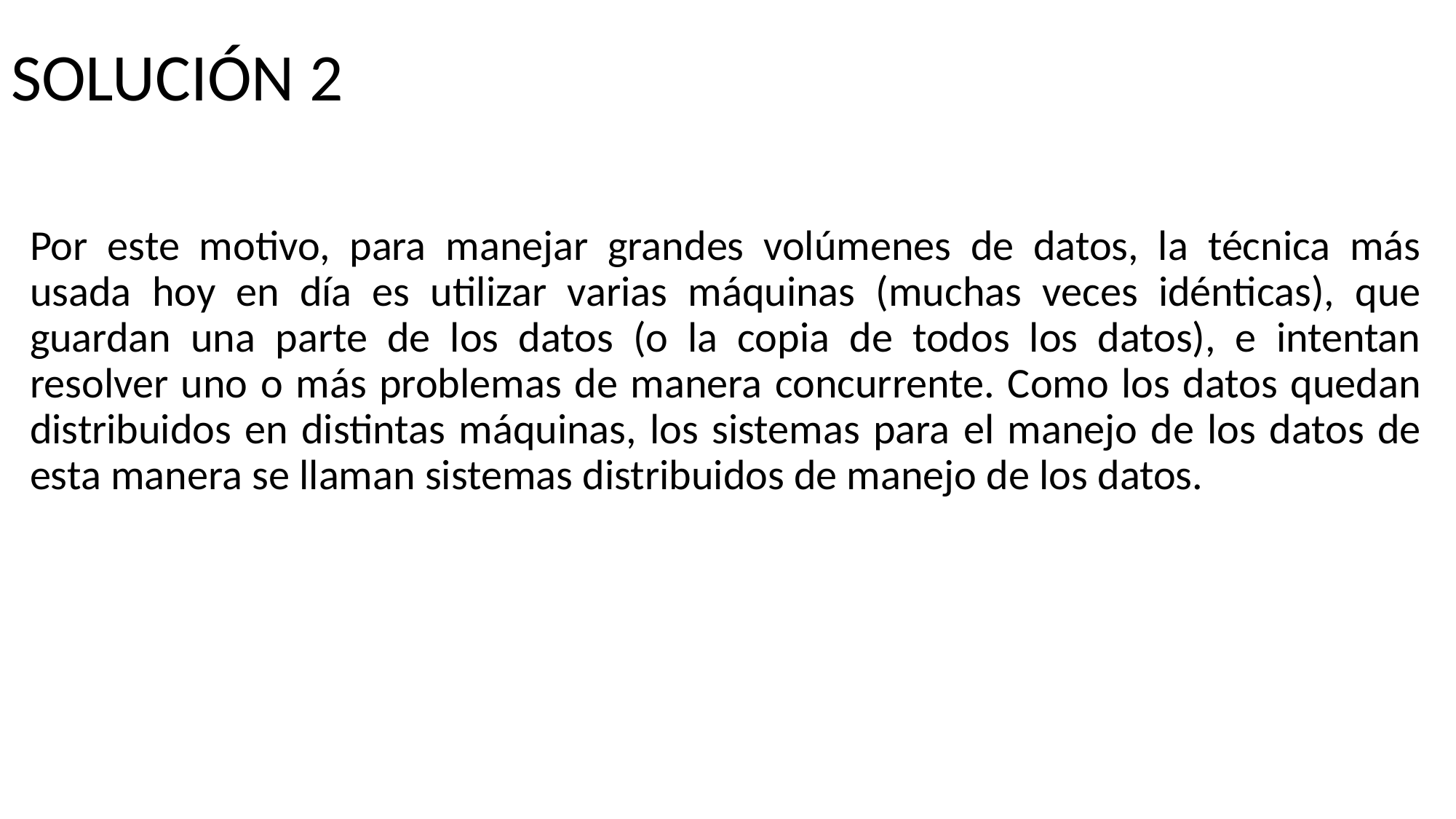

# SOLUCIÓN 2
Por este motivo, para manejar grandes volúmenes de datos, la técnica más usada hoy en día es utilizar varias máquinas (muchas veces idénticas), que guardan una parte de los datos (o la copia de todos los datos), e intentan resolver uno o más problemas de manera concurrente. Como los datos quedan distribuidos en distintas máquinas, los sistemas para el manejo de los datos de esta manera se llaman sistemas distribuidos de manejo de los datos.